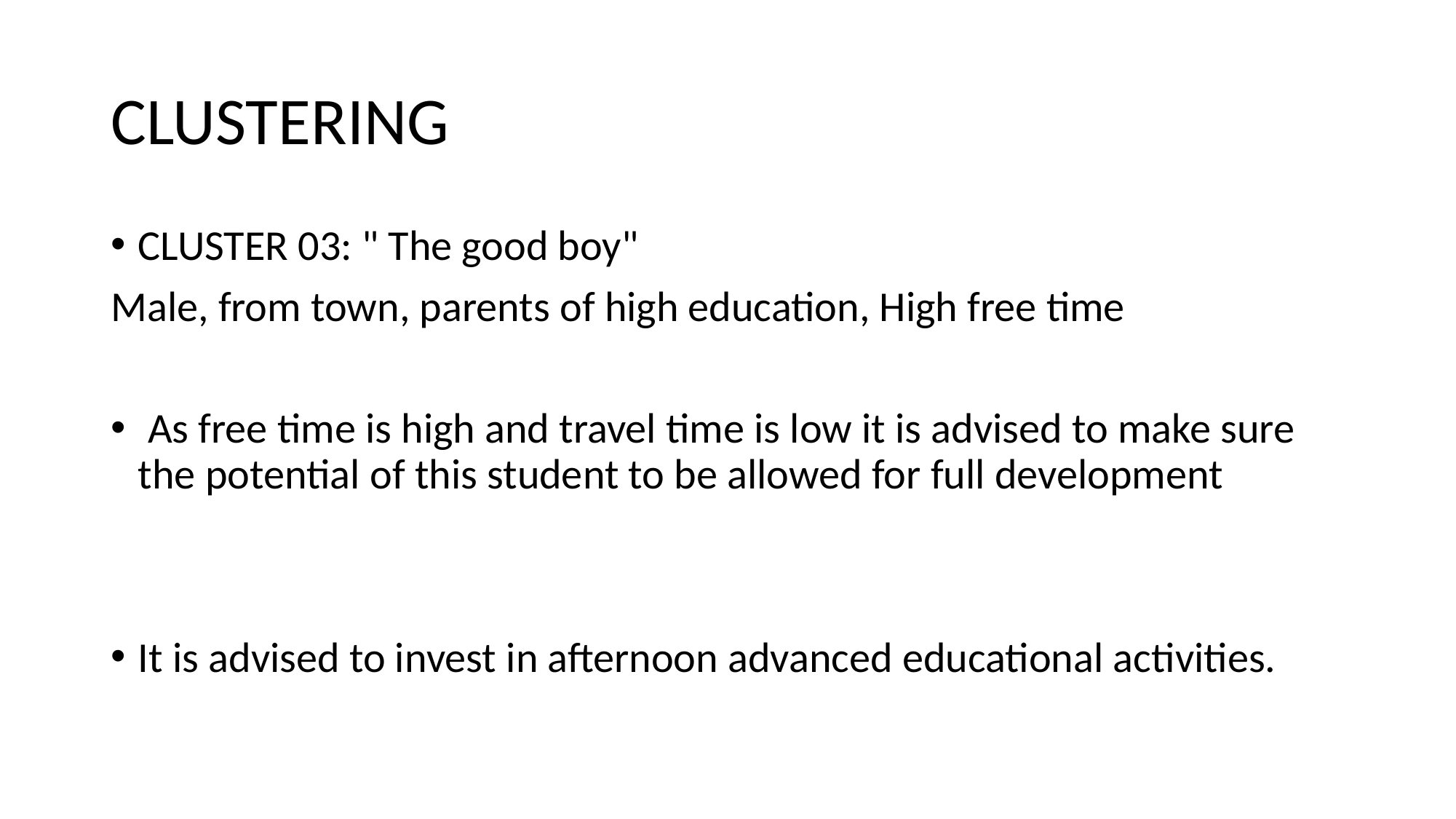

# CLUSTERING
CLUSTER 03: " The good boy"
Male, from town, parents of high education, High free time

 As free time is high and travel time is low it is advised to make sure the potential of this student to be allowed for full development

It is advised to invest in afternoon advanced educational activities.